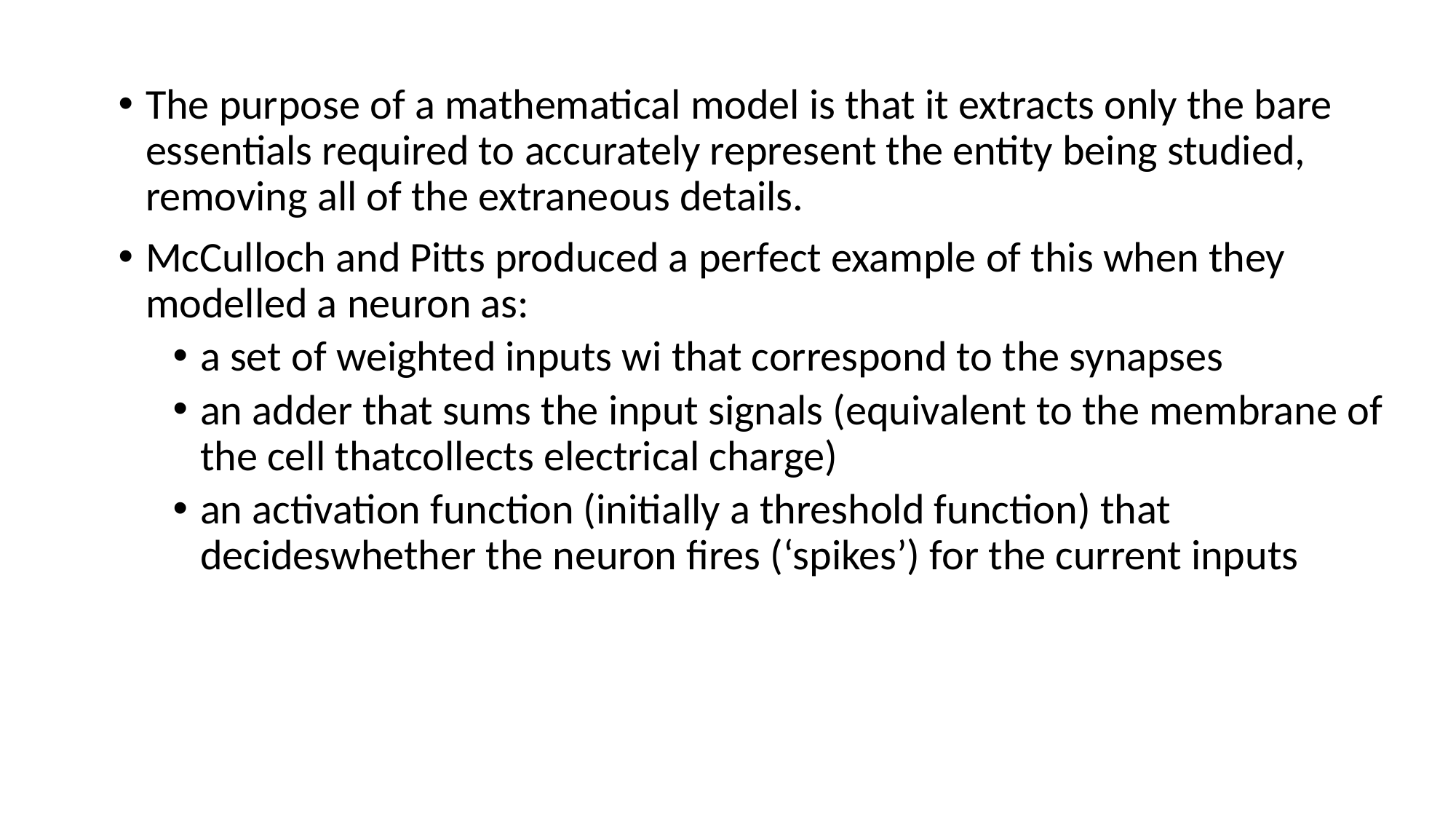

The purpose of a mathematical model is that it extracts only the bare essentials required to accurately represent the entity being studied, removing all of the extraneous details.
McCulloch and Pitts produced a perfect example of this when they modelled a neuron as:
a set of weighted inputs wi that correspond to the synapses
an adder that sums the input signals (equivalent to the membrane of the cell thatcollects electrical charge)
an activation function (initially a threshold function) that decideswhether the neuron fires (‘spikes’) for the current inputs